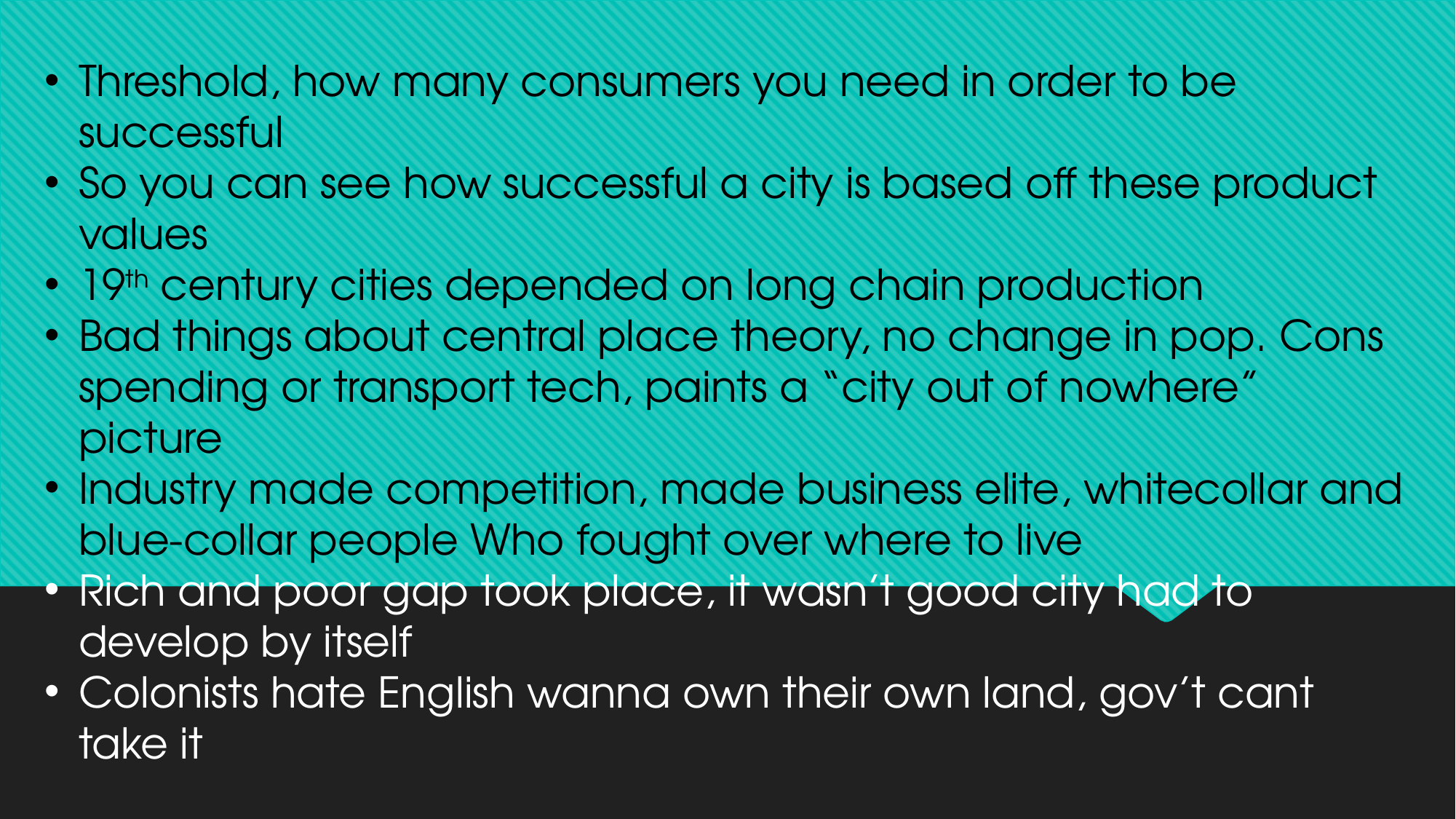

Threshold, how many consumers you need in order to be successful
So you can see how successful a city is based off these product values
19th century cities depended on long chain production
Bad things about central place theory, no change in pop. Cons spending or transport tech, paints a “city out of nowhere” picture
Industry made competition, made business elite, whitecollar and blue-collar people Who fought over where to live
Rich and poor gap took place, it wasn’t good city had to develop by itself
Colonists hate English wanna own their own land, gov’t cant take it